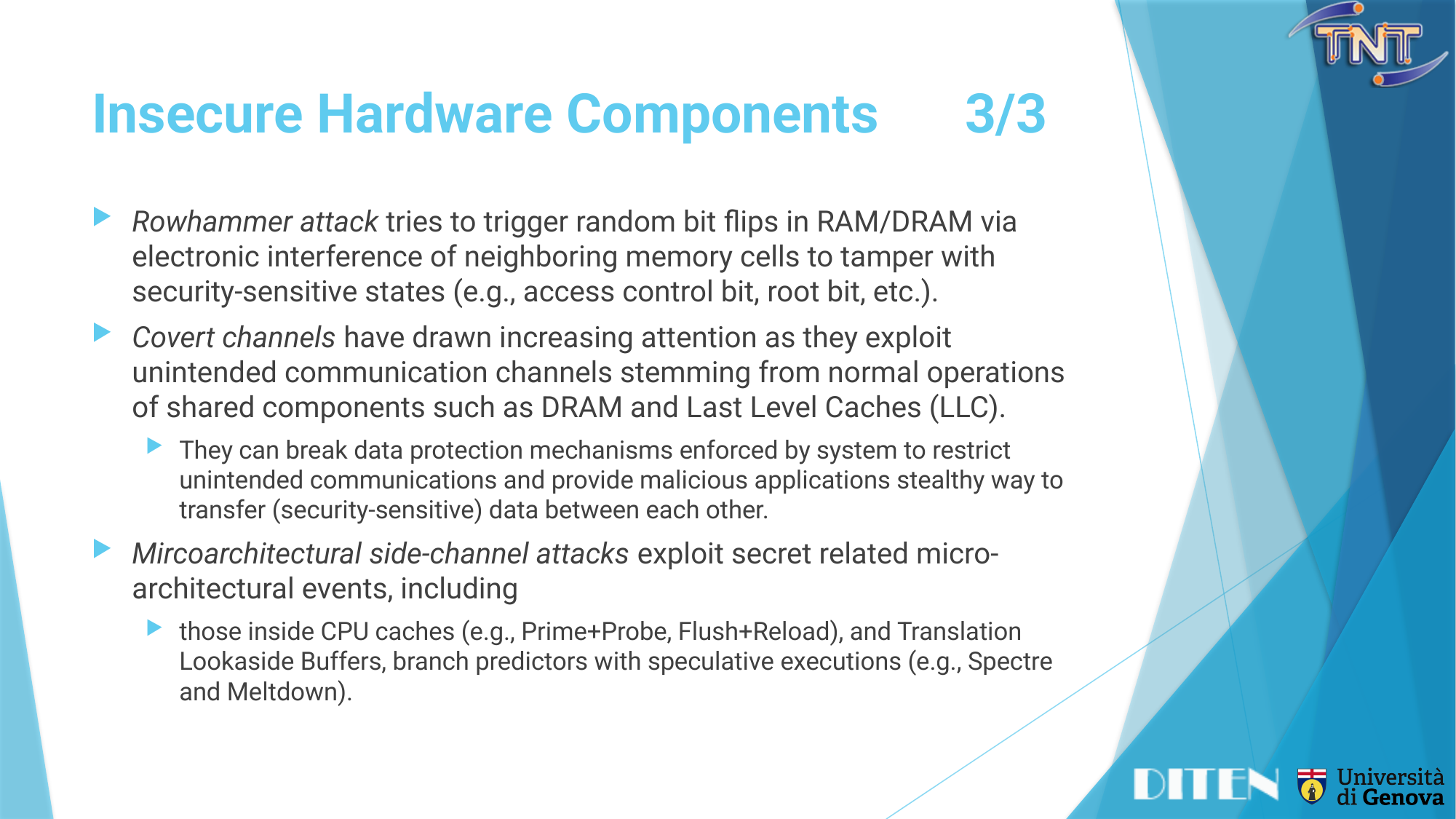

# Insecure Hardware Components	3/3
Rowhammer attack tries to trigger random bit flips in RAM/DRAM via electronic interference of neighboring memory cells to tamper with security-sensitive states (e.g., access control bit, root bit, etc.).
Covert channels have drawn increasing attention as they exploit unintended communication channels stemming from normal operations of shared components such as DRAM and Last Level Caches (LLC).
They can break data protection mechanisms enforced by system to restrict unintended communications and provide malicious applications stealthy way to transfer (security-sensitive) data between each other.
Mircoarchitectural side-channel attacks exploit secret related micro-architectural events, including
those inside CPU caches (e.g., Prime+Probe, Flush+Reload), and Translation Lookaside Buffers, branch predictors with speculative executions (e.g., Spectre and Meltdown).